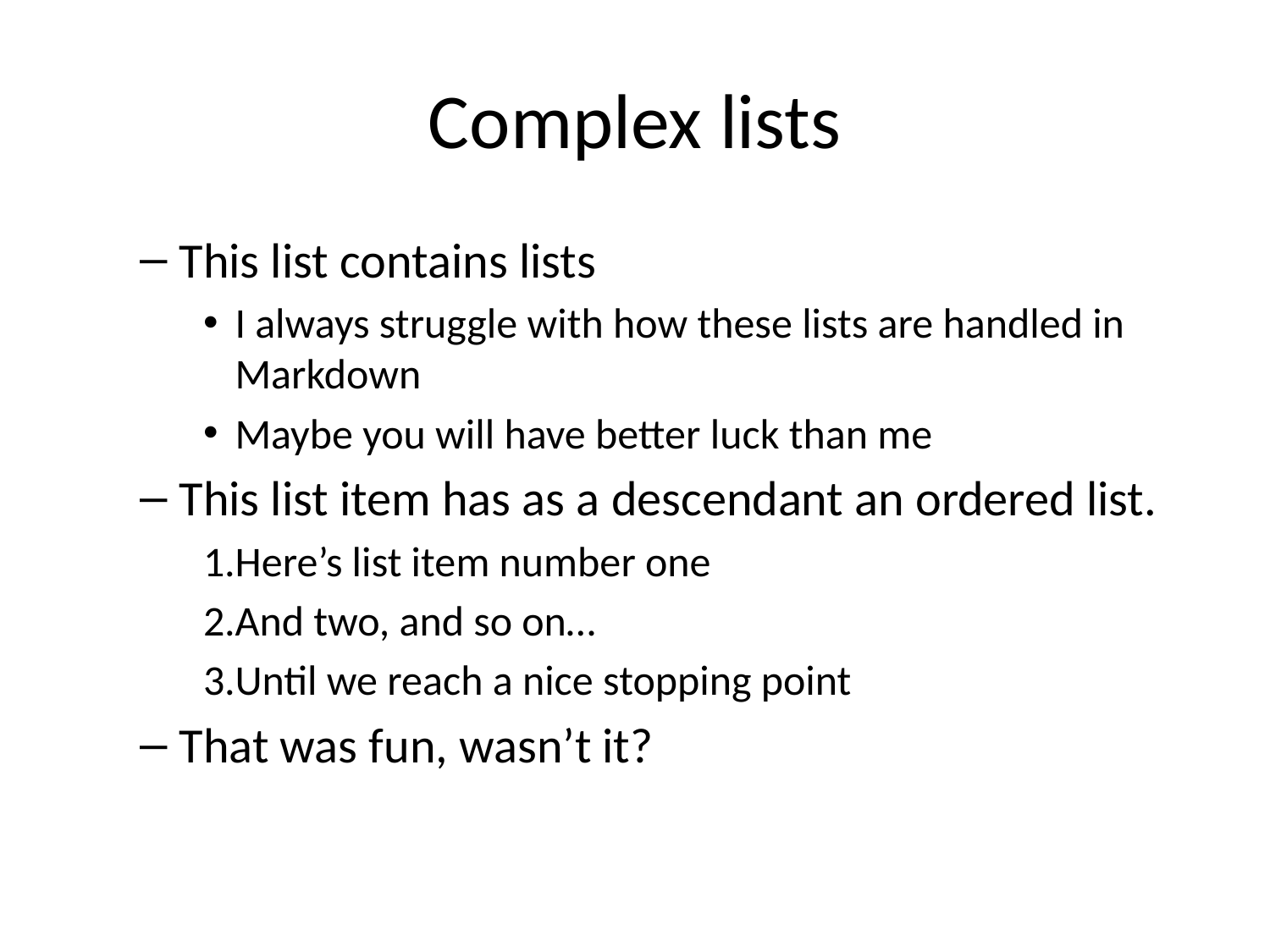

# Complex lists
This list contains lists
I always struggle with how these lists are handled in Markdown
Maybe you will have better luck than me
This list item has as a descendant an ordered list.
Here’s list item number one
And two, and so on…
Until we reach a nice stopping point
That was fun, wasn’t it?